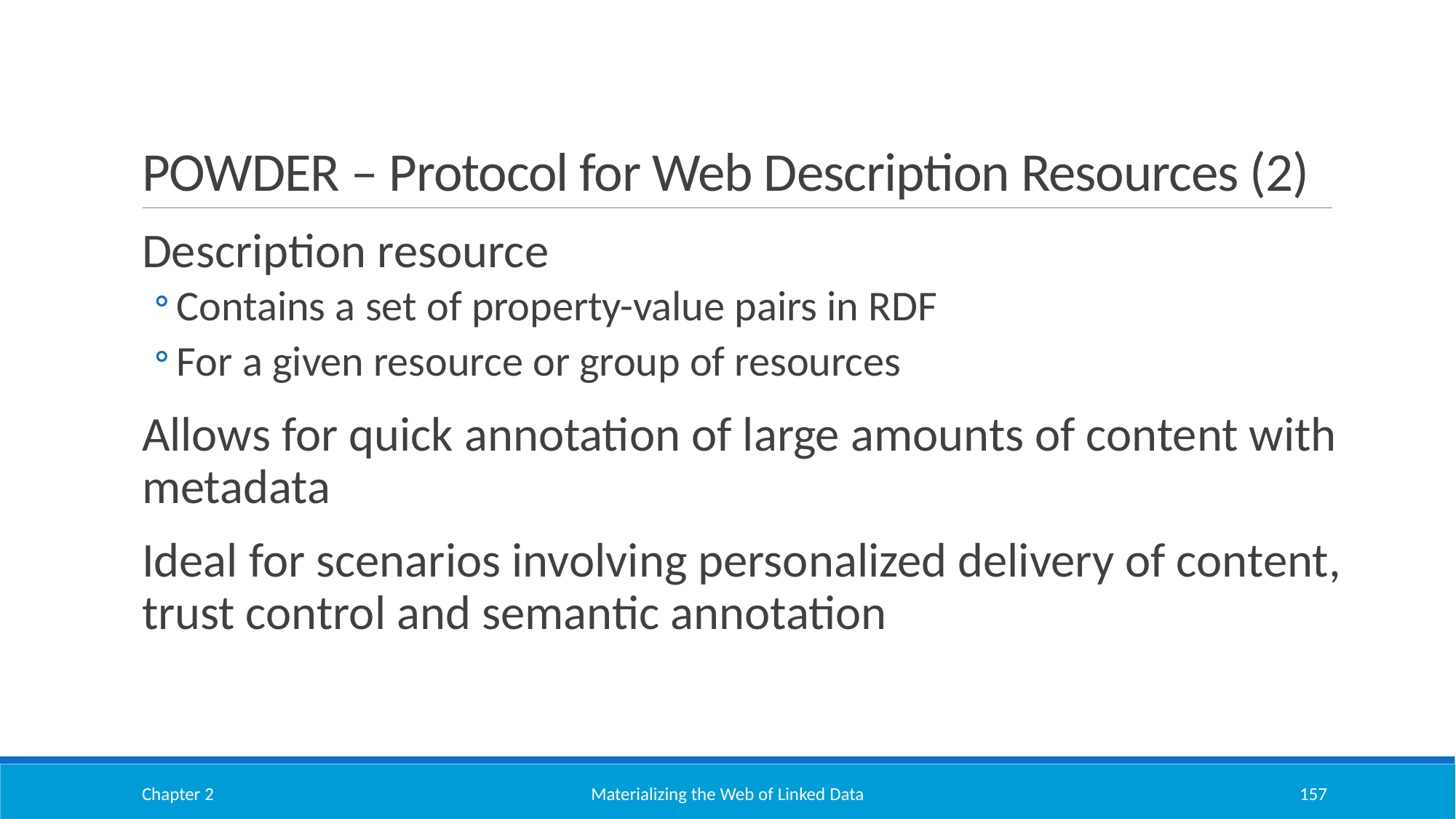

# POWDER – Protocol for Web Description Resources (2)
Description resource
Contains a set of property-value pairs in RDF
For a given resource or group of resources
Allows for quick annotation of large amounts of content with metadata
Ideal for scenarios involving personalized delivery of content, trust control and semantic annotation
Chapter 2
Materializing the Web of Linked Data
157